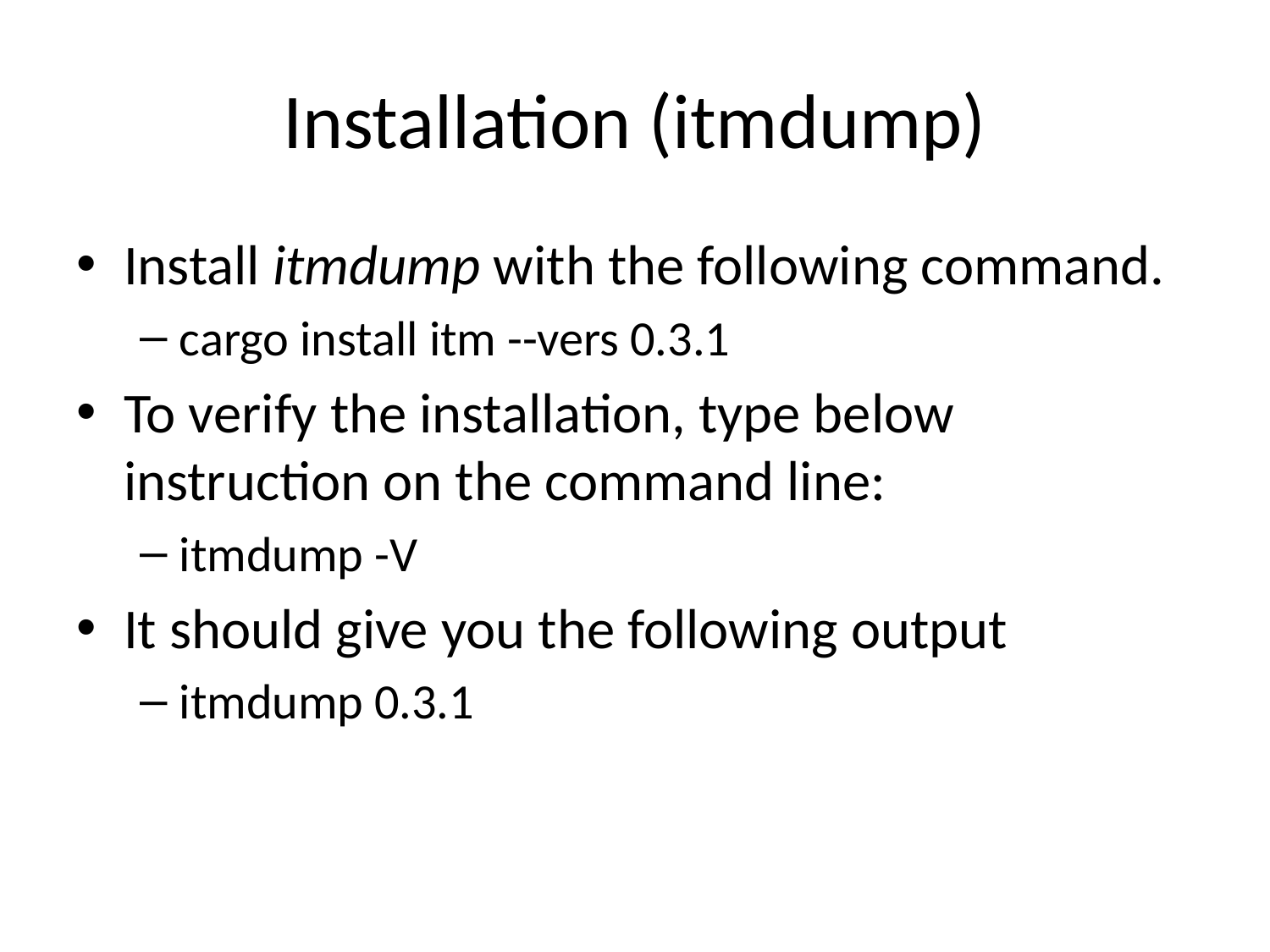

# Installation (itmdump)
Install itmdump with the following command.
cargo install itm --vers 0.3.1
To verify the installation, type below instruction on the command line:
itmdump -V
It should give you the following output
itmdump 0.3.1